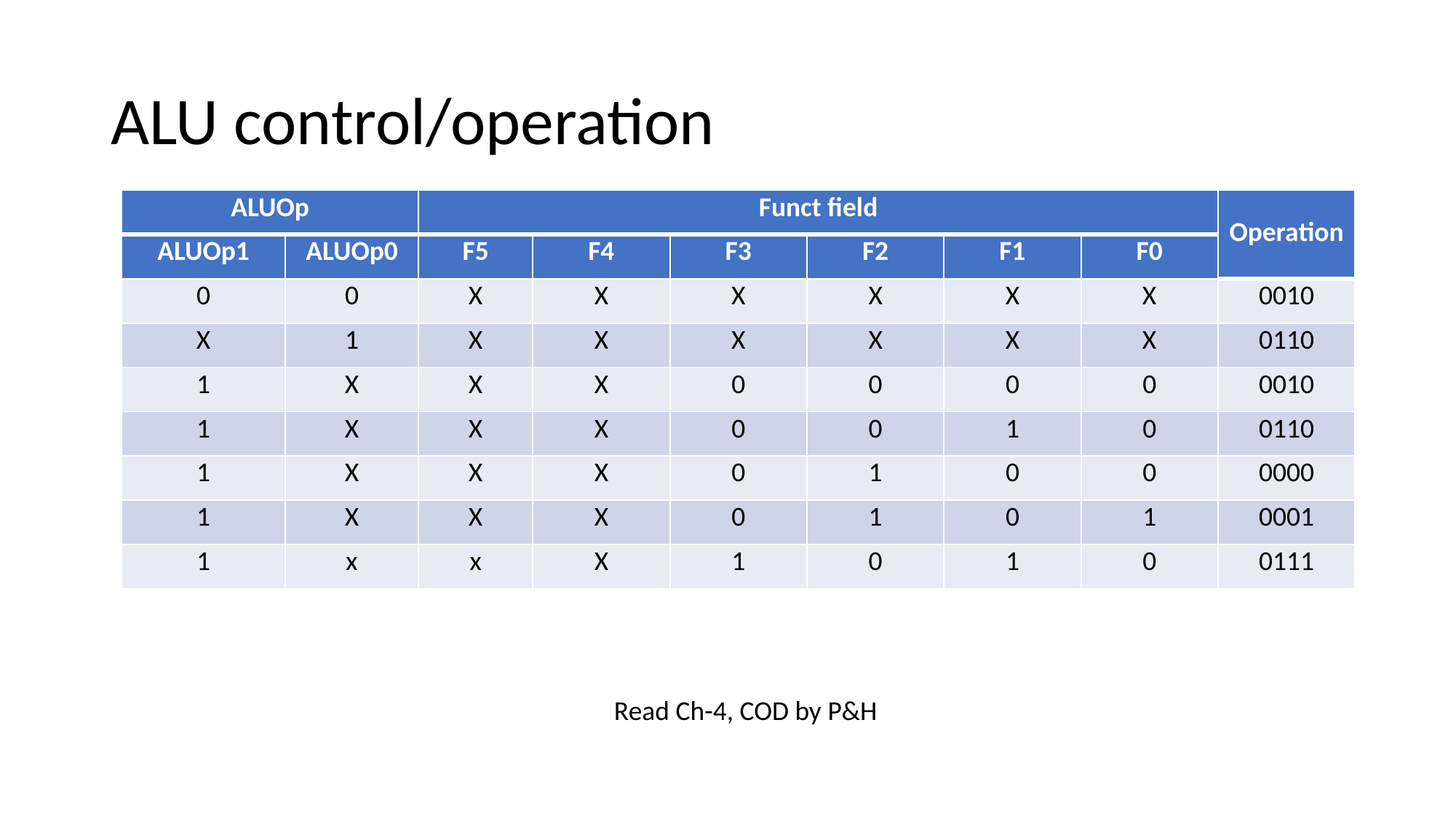

# ALU control/operation
| ALUOp |  | Funct field |  |  |  |  |  | Operation |
| --- | --- | --- | --- | --- | --- | --- | --- | --- |
| ALUOp1 | ALUOp0 | F5 | F4 | F3 | F2 | F1 | F0 |  |
| 0 | 0 | X | X | X | X | X | X | 0010 |
| X | 1 | X | X | X | X | X | X | 0110 |
| 1 | X | X | X | 0 | 0 | 0 | 0 | 0010 |
| 1 | X | X | X | 0 | 0 | 1 | 0 | 0110 |
| 1 | X | X | X | 0 | 1 | 0 | 0 | 0000 |
| 1 | X | X | X | 0 | 1 | 0 | 1 | 0001 |
| 1 | x | x | X | 1 | 0 | 1 | 0 | 0111 |
Read Ch-4, COD by P&H